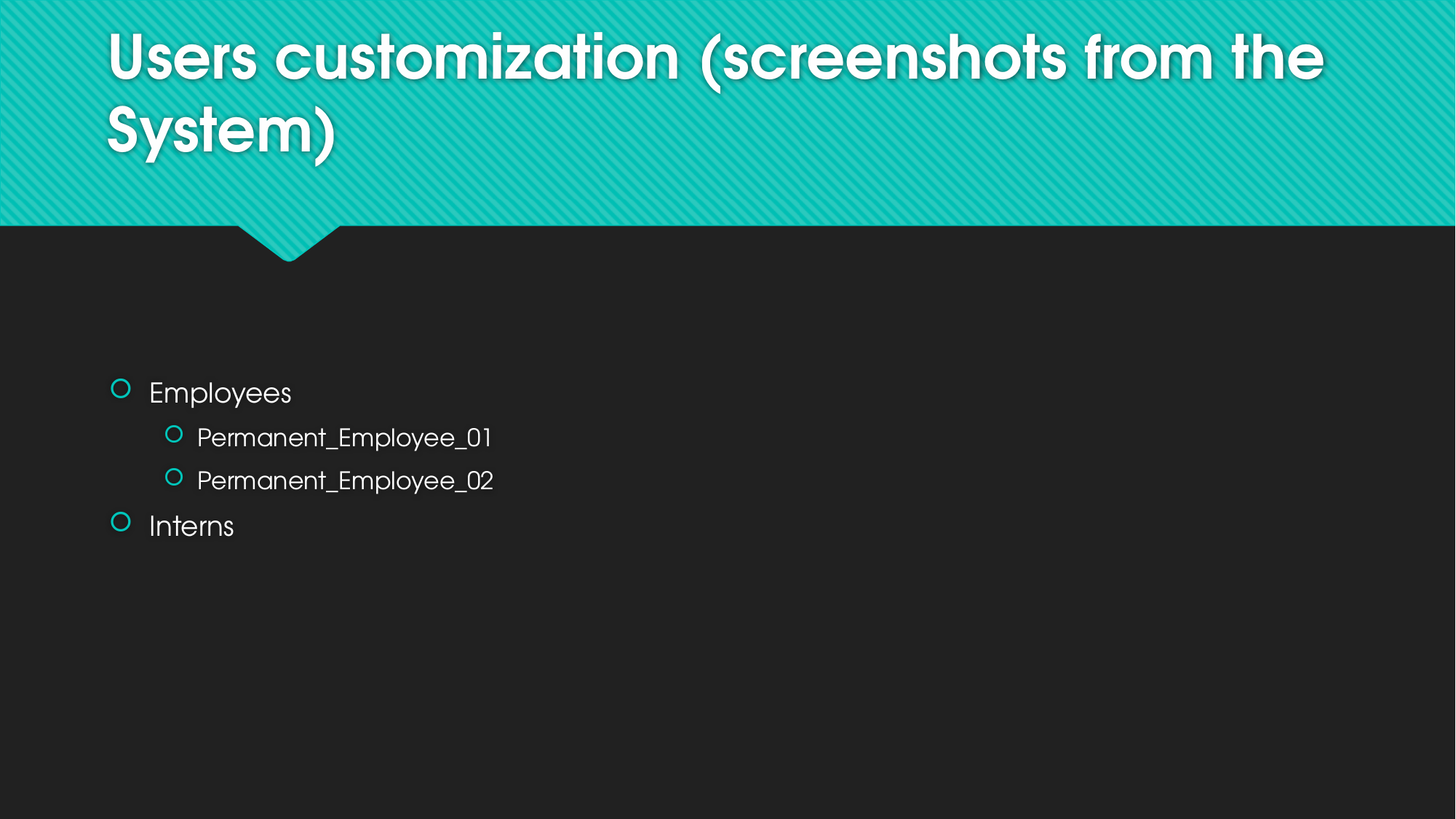

# Users customization (screenshots from the System)
Employees
Permanent_Employee_01
Permanent_Employee_02
Interns